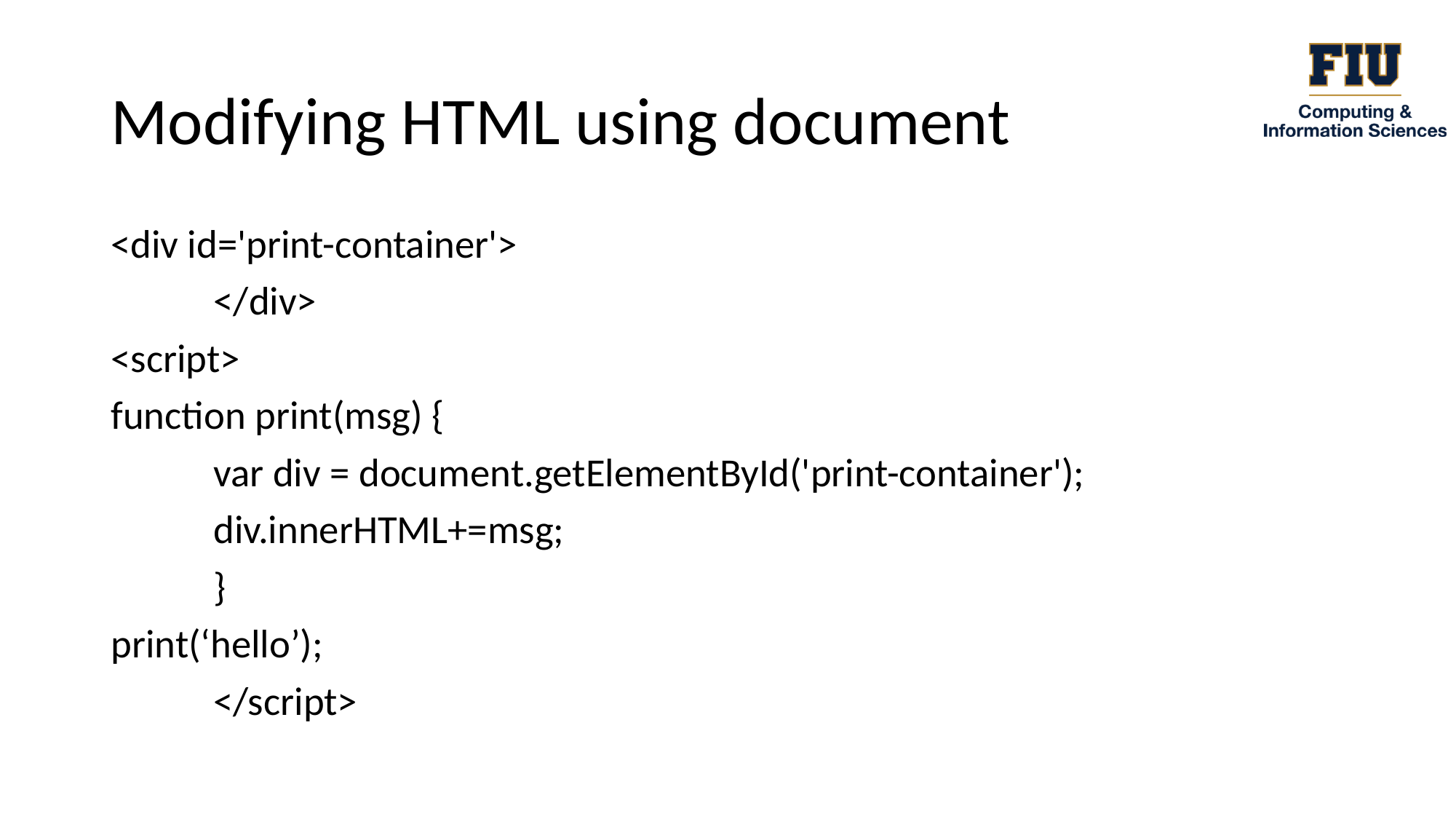

# Modifying HTML using document
<div id='print-container'>
	</div>
<script>
function print(msg) {
			var div = document.getElementById('print-container');
			div.innerHTML+=msg;
		}
print(‘hello’);
	</script>